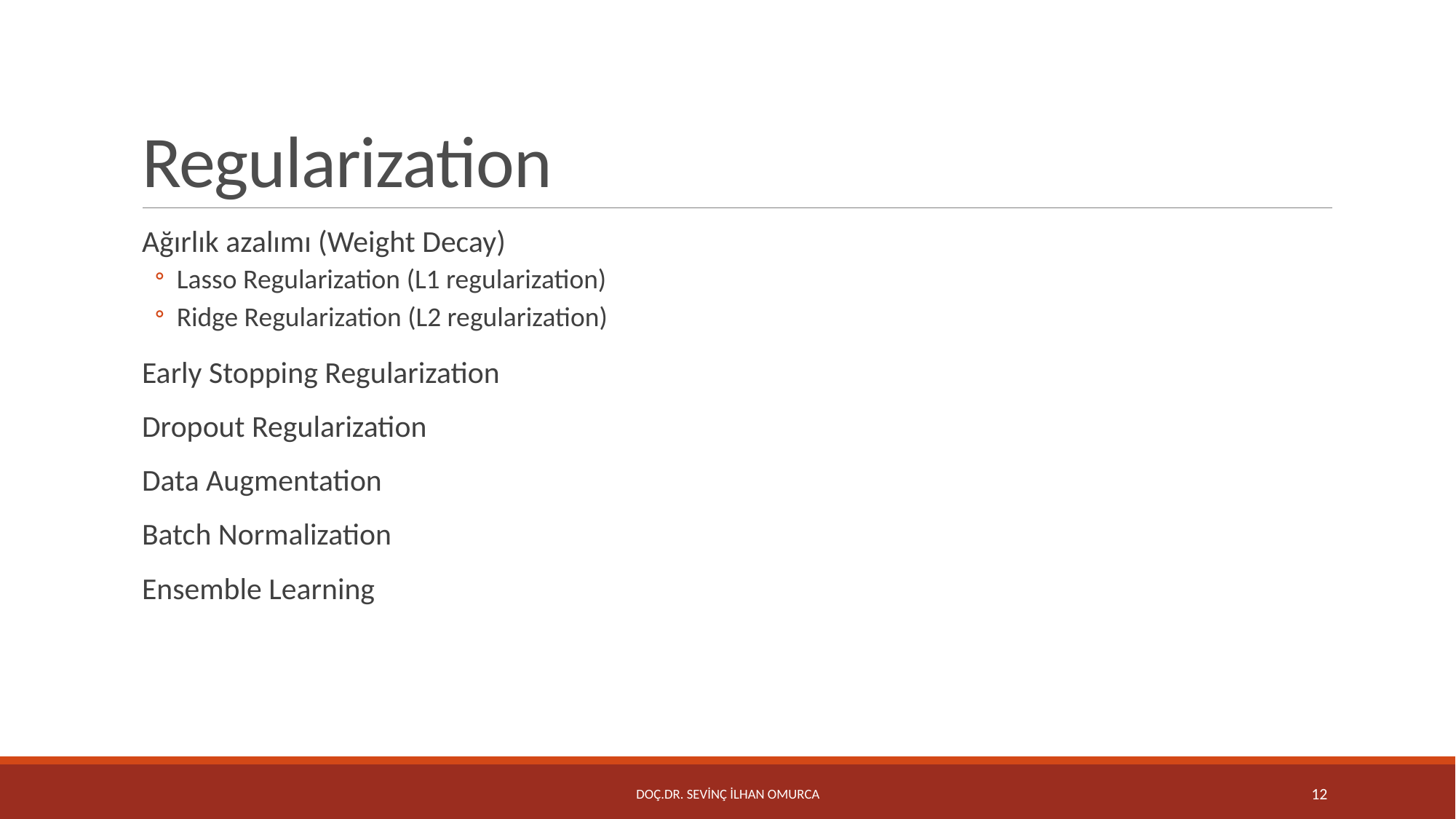

# Regularization
Ağırlık azalımı (Weight Decay)
Lasso Regularization (L1 regularization)
Ridge Regularization (L2 regularization)
Early Stopping Regularization
Dropout Regularization
Data Augmentation
Batch Normalization
Ensemble Learning

Doç.Dr. Sevinç İlhan Omurca
12